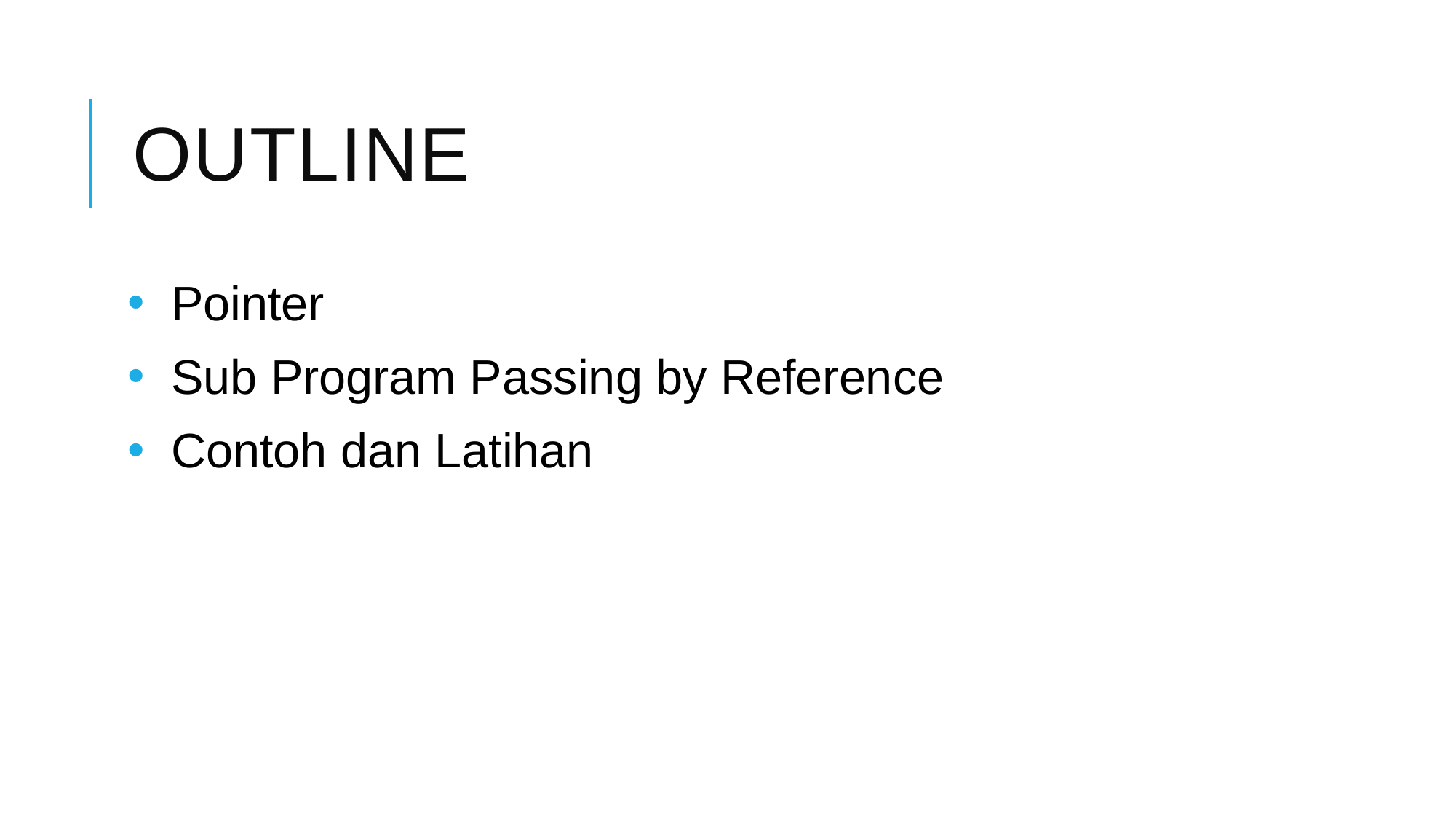

# OUTLINE
Pointer
Sub Program Passing by Reference
Contoh dan Latihan